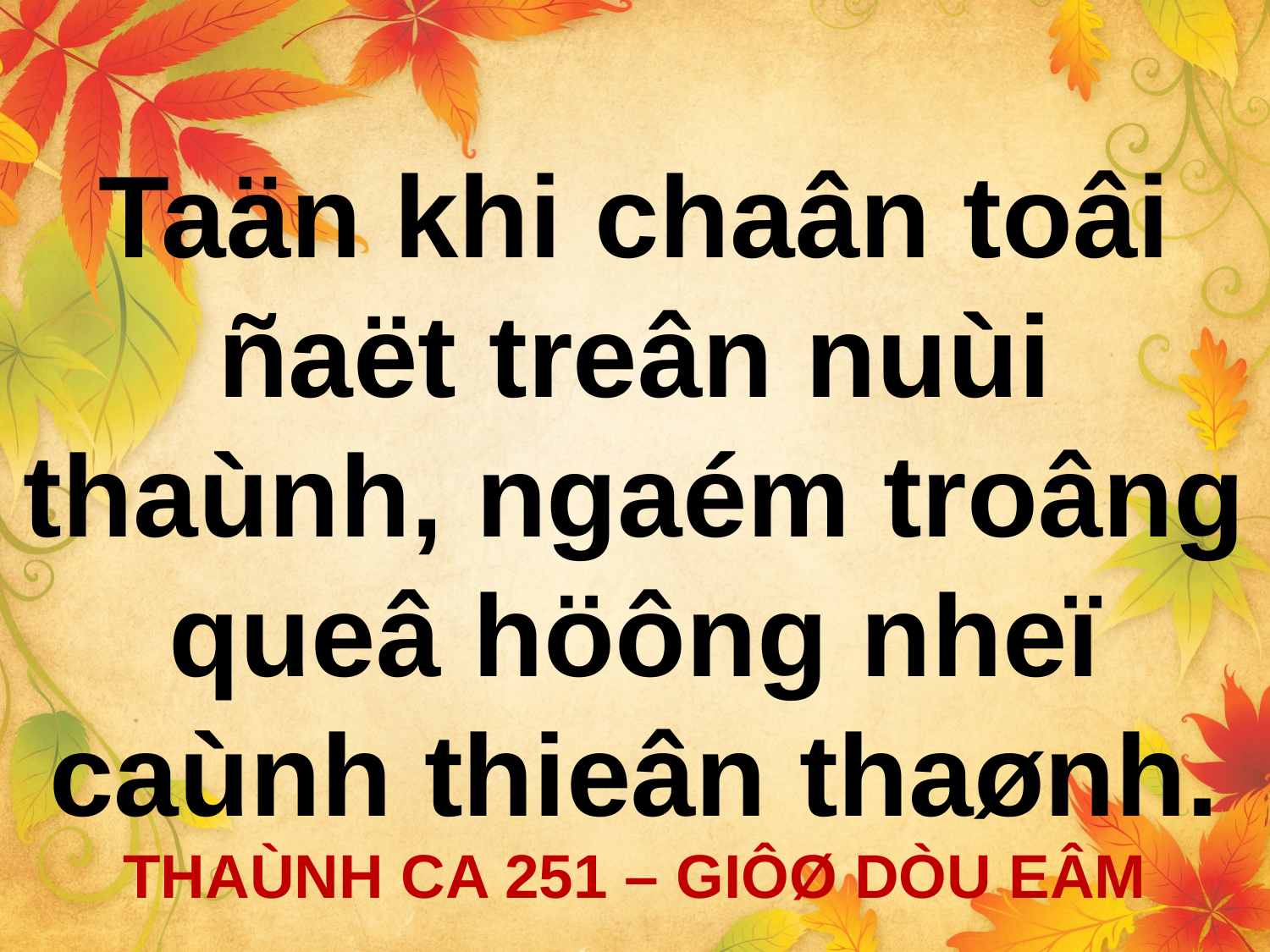

Taän khi chaân toâi ñaët treân nuùi thaùnh, ngaém troâng queâ höông nheï caùnh thieân thaønh.
THAÙNH CA 251 – GIÔØ DÒU EÂM